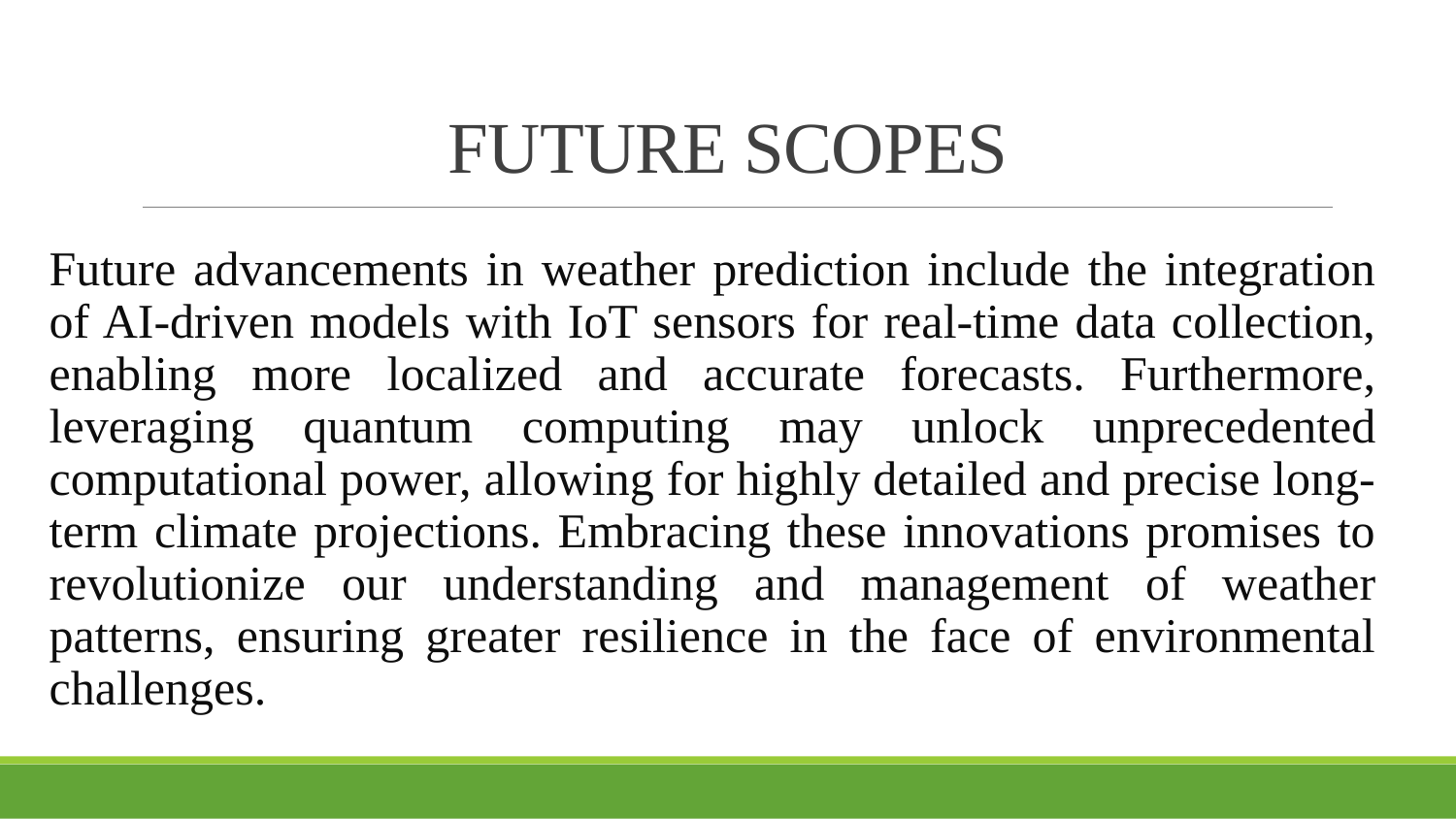

# FUTURE SCOPES
Future advancements in weather prediction include the integration of AI-driven models with IoT sensors for real-time data collection, enabling more localized and accurate forecasts. Furthermore, leveraging quantum computing may unlock unprecedented computational power, allowing for highly detailed and precise long-term climate projections. Embracing these innovations promises to revolutionize our understanding and management of weather patterns, ensuring greater resilience in the face of environmental challenges.